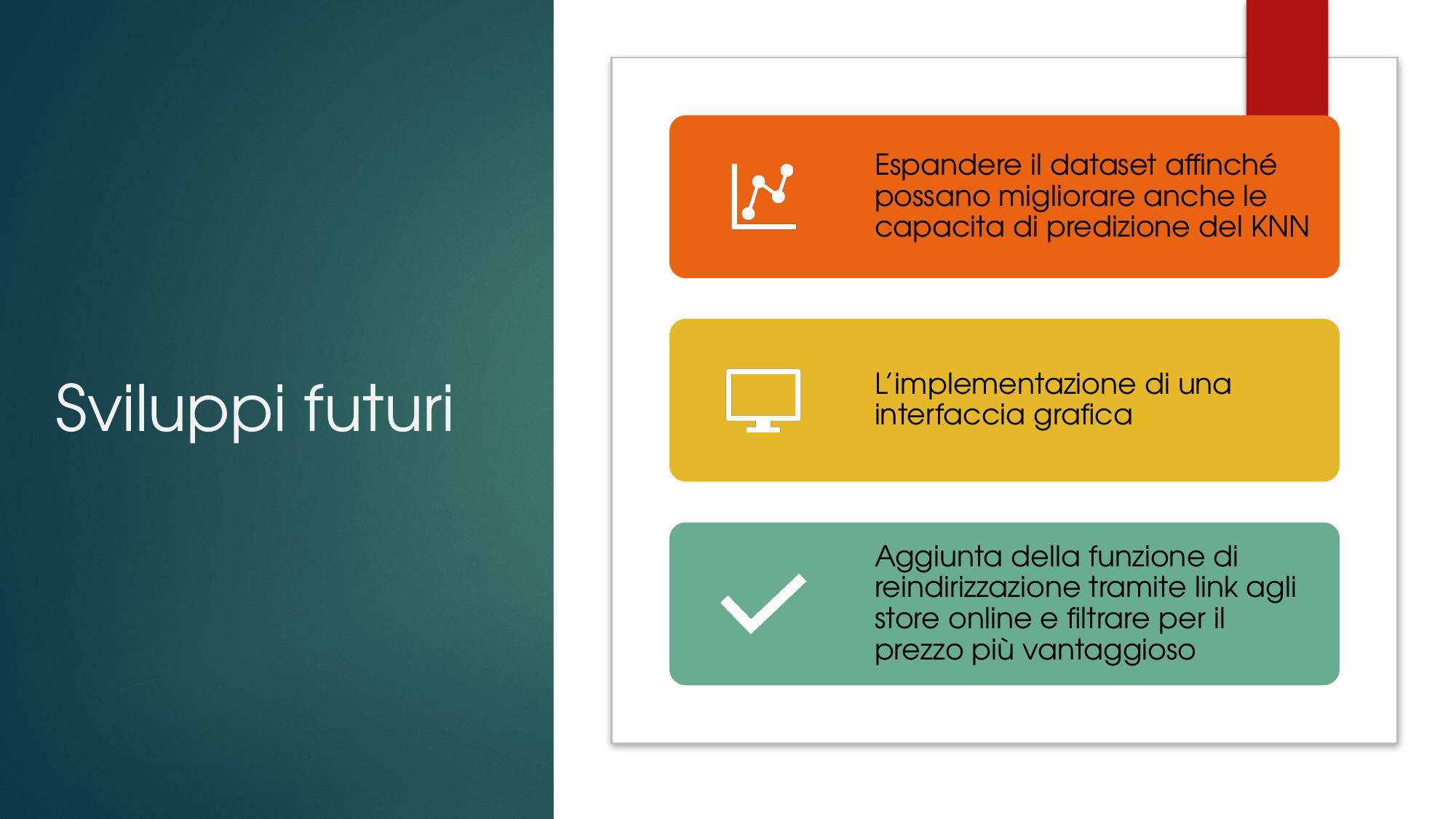

Espandere il dataset affinché possano migliorare anche le capacita di predizione del KNN
L’implementazione di una interfaccia grafica
Aggiunta della funzione di reindirizzazione tramite link agli store online e filtrare per il prezzo più vantaggioso
# Sviluppi futuri